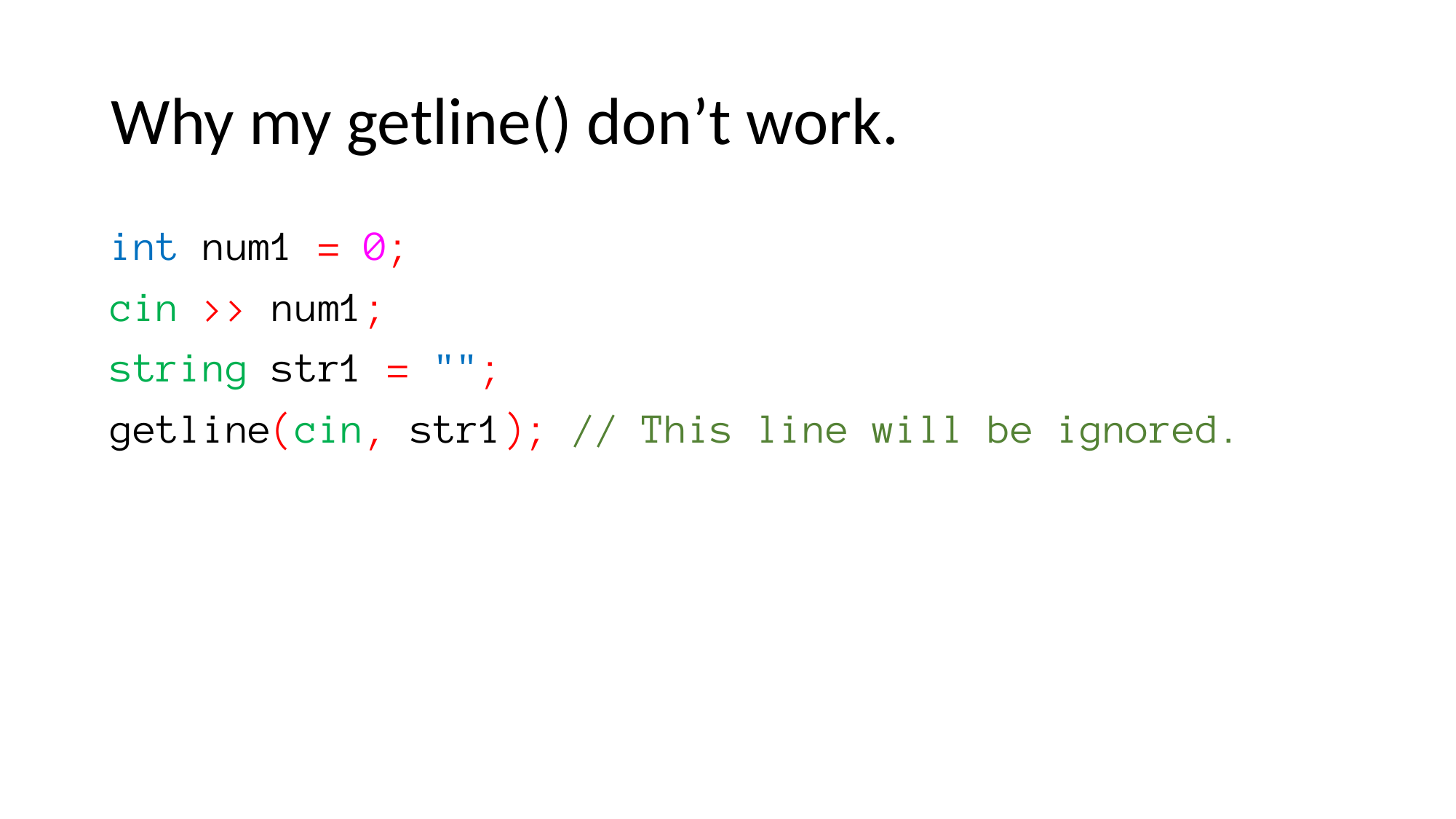

# Why my getline() don’t work.
int num1 = 0;
cin >> num1;
string str1 = "";
getline(cin, str1); // This line will be ignored.